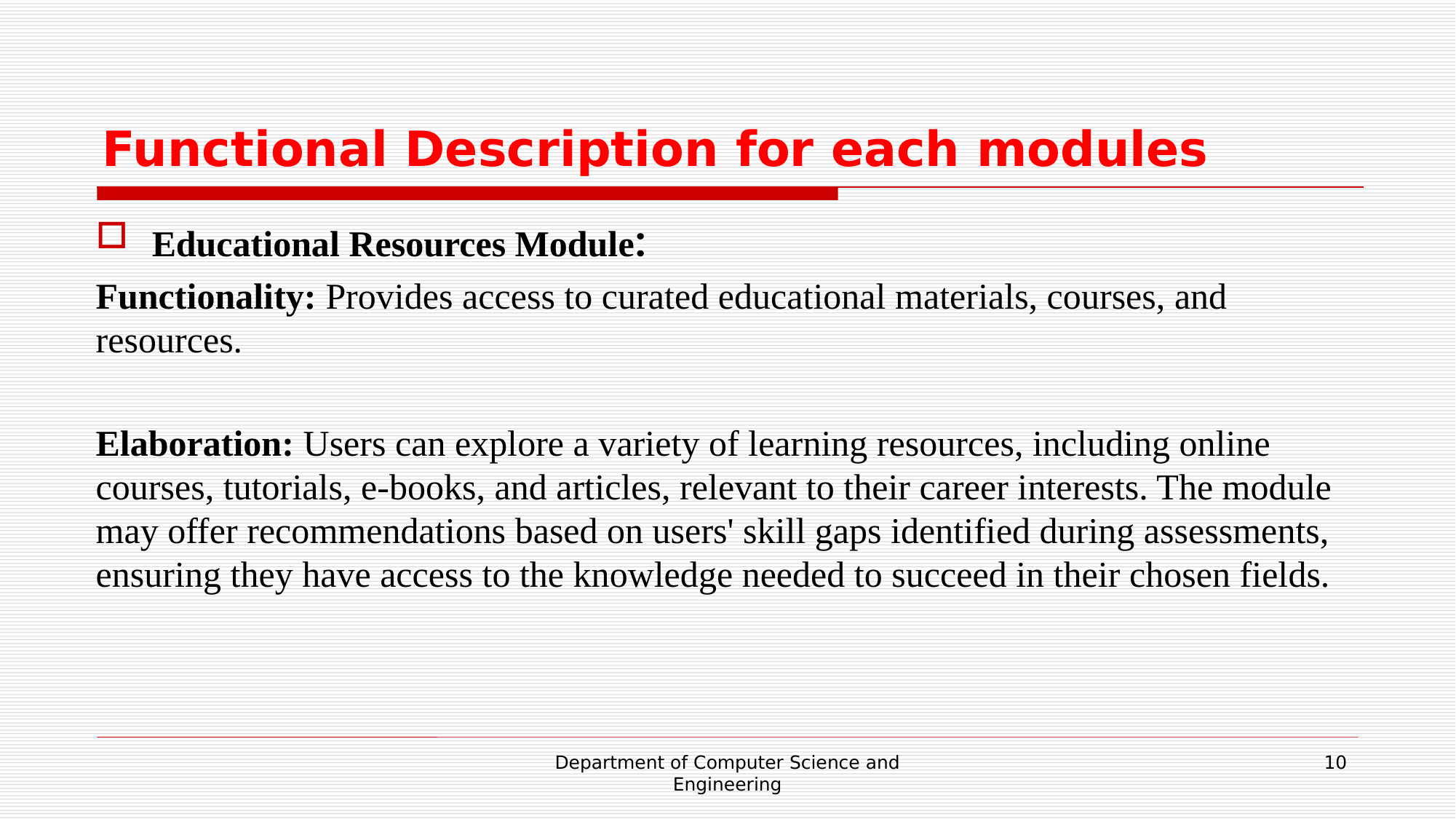

# Functional Description for each modules
Educational Resources Module:
Functionality: Provides access to curated educational materials, courses, and resources.

Elaboration: Users can explore a variety of learning resources, including online courses, tutorials, e-books, and articles, relevant to their career interests. The module may offer recommendations based on users' skill gaps identified during assessments, ensuring they have access to the knowledge needed to succeed in their chosen fields.

Department of Computer Science and Engineering
10